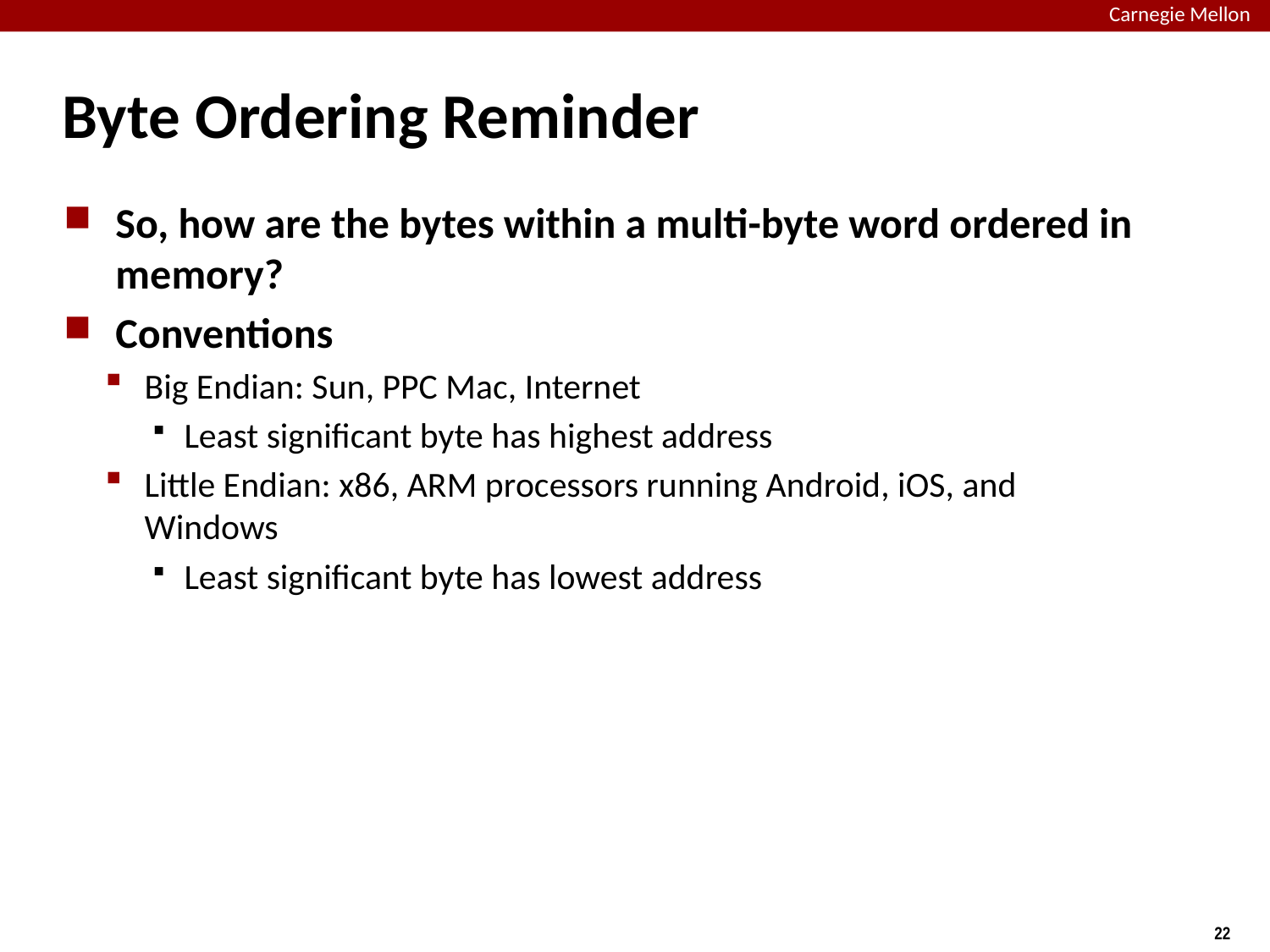

# Byte Ordering Reminder
So, how are the bytes within a multi-byte word ordered in memory?
Conventions
Big Endian: Sun, PPC Mac, Internet
Least significant byte has highest address
Little Endian: x86, ARM processors running Android, iOS, and Windows
Least significant byte has lowest address